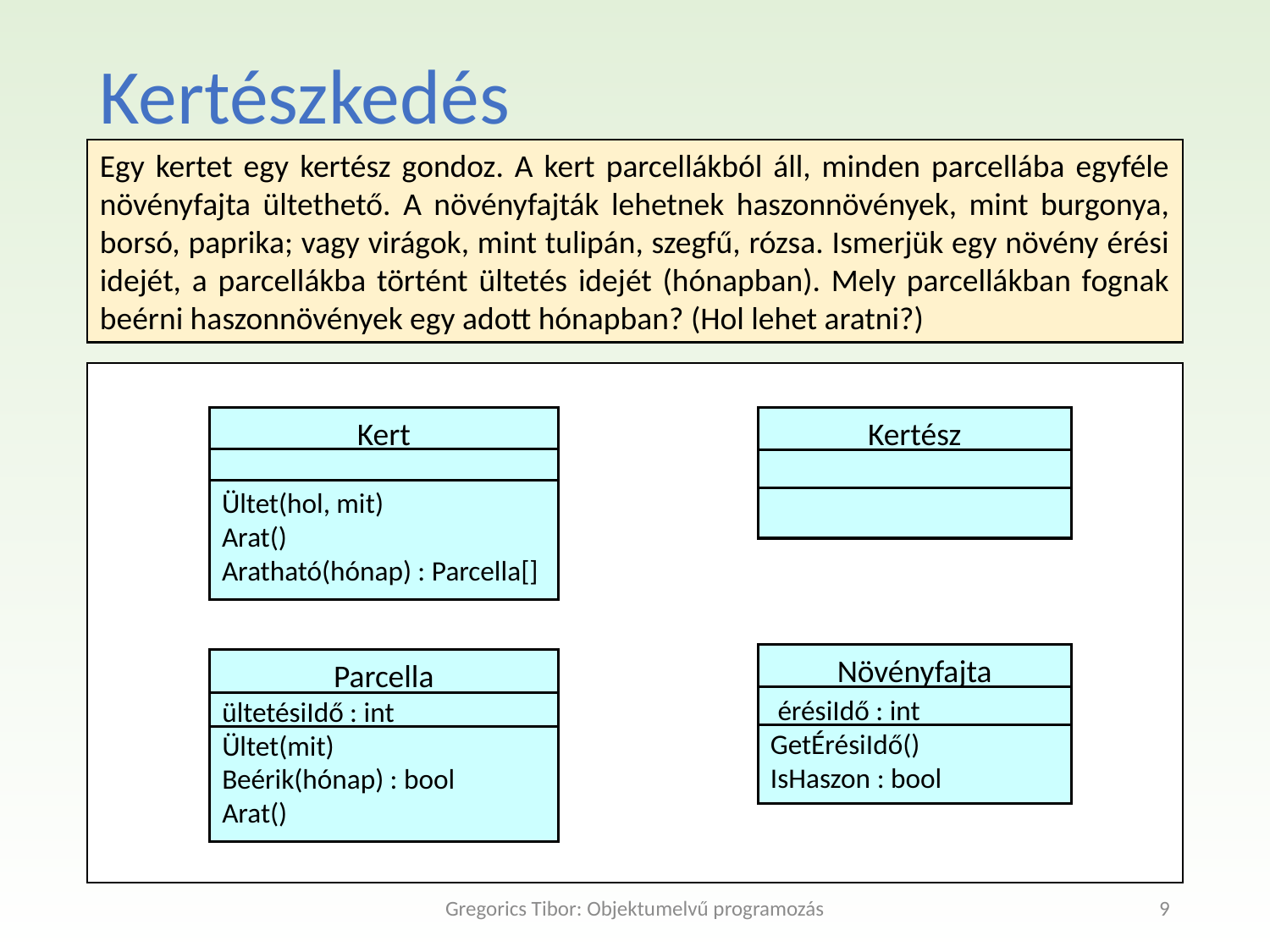

Kertészkedés
Egy kertet egy kertész gondoz. A kert parcellákból áll, minden parcellába egyféle növényfajta ültethető. A növényfajták lehetnek haszonnövények, mint burgonya, borsó, paprika; vagy virágok, mint tulipán, szegfű, rózsa. Ismerjük egy növény érési idejét, a parcellákba történt ültetés idejét (hónapban). Mely parcellákban fognak beérni haszonnövények egy adott hónapban? (Hol lehet aratni?)

Kert

Ültet(hol, mit)
Arat()
Aratható(hónap) : Parcella[]
Kertész

Növényfajta
 érésiIdő : int
GetÉrésiIdő()
IsHaszon : bool
Parcella
ültetésiIdő : int
Ültet(mit)
Beérik(hónap) : bool
Arat()

Gregorics Tibor: Objektumelvű programozás
9